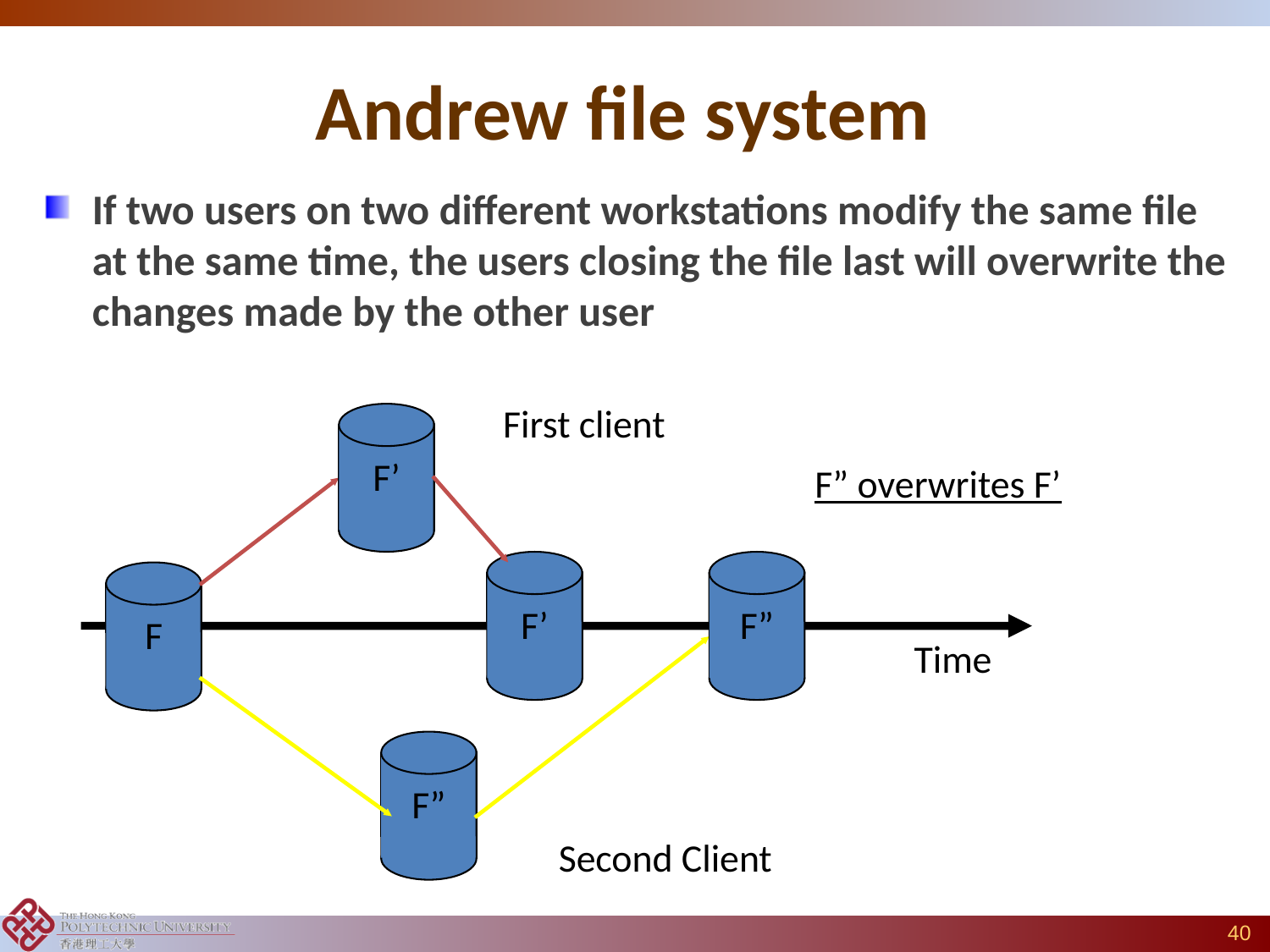

# Andrew file system
If two users on two different workstations modify the same file at the same time, the users closing the file last will overwrite the changes made by the other user
First client

F’
F” overwrites F’

F’

F”

F

Time

F”
Second Client